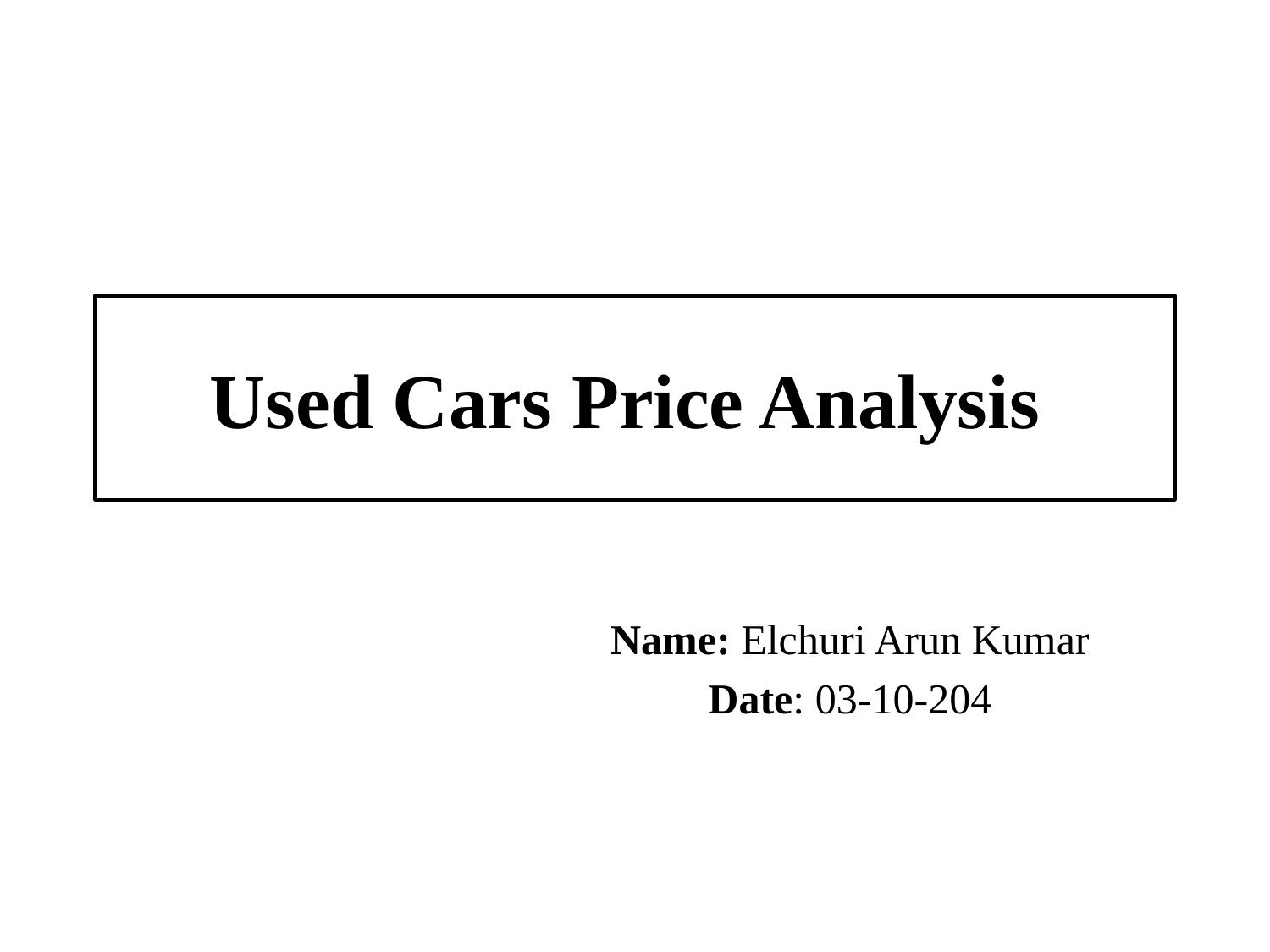

# Used Cars Price Analysis
Name: Elchuri Arun Kumar
Date: 03-10-204